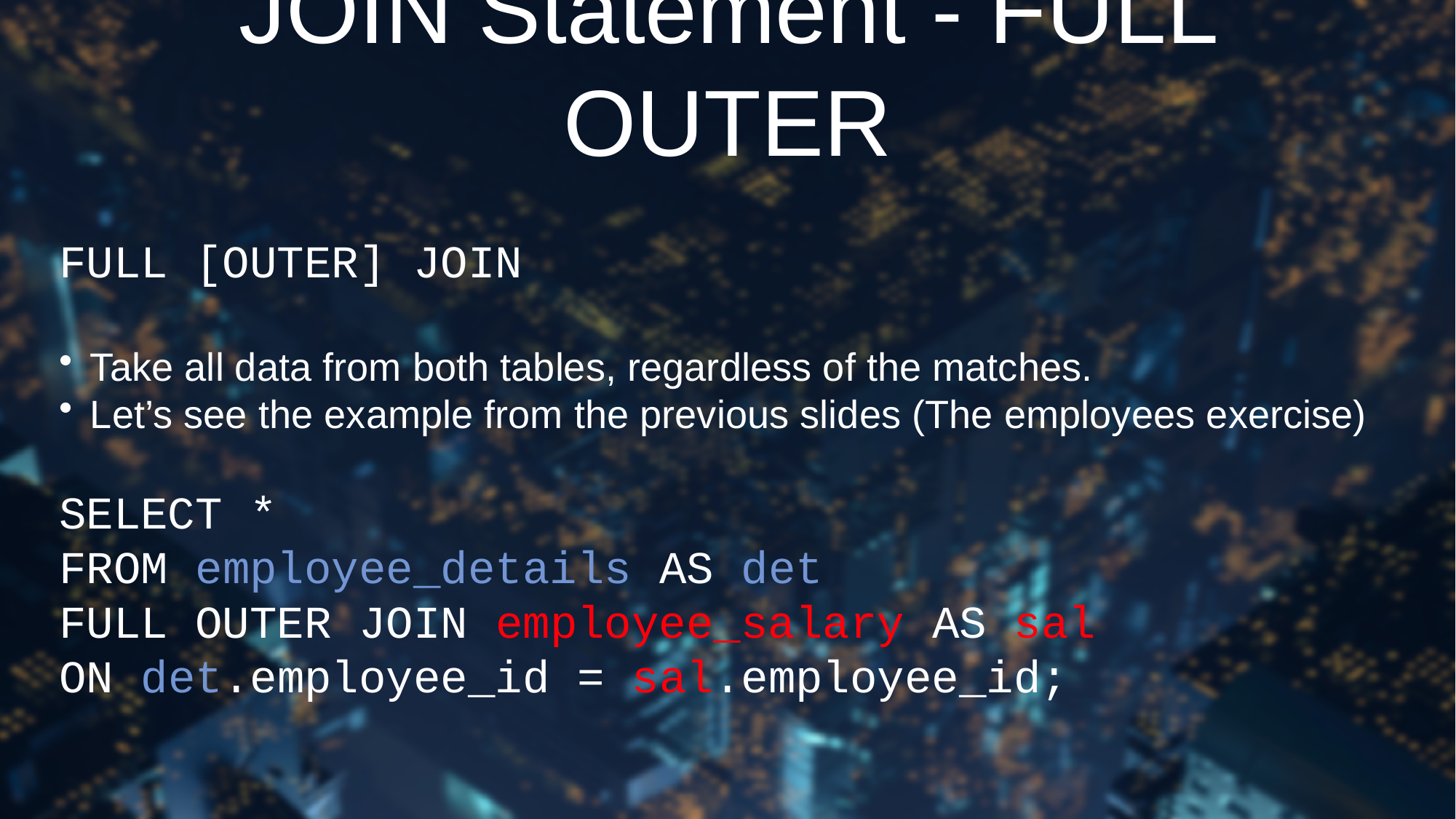

# JOIN Statement - FULL OUTER
FULL [OUTER] JOIN

Take all data from both tables, regardless of the matches.
Let’s see the example from the previous slides (The employees exercise)

SELECT *
FROM employee_details AS det
FULL OUTER JOIN employee_salary AS sal
ON det.employee_id = sal.employee_id;